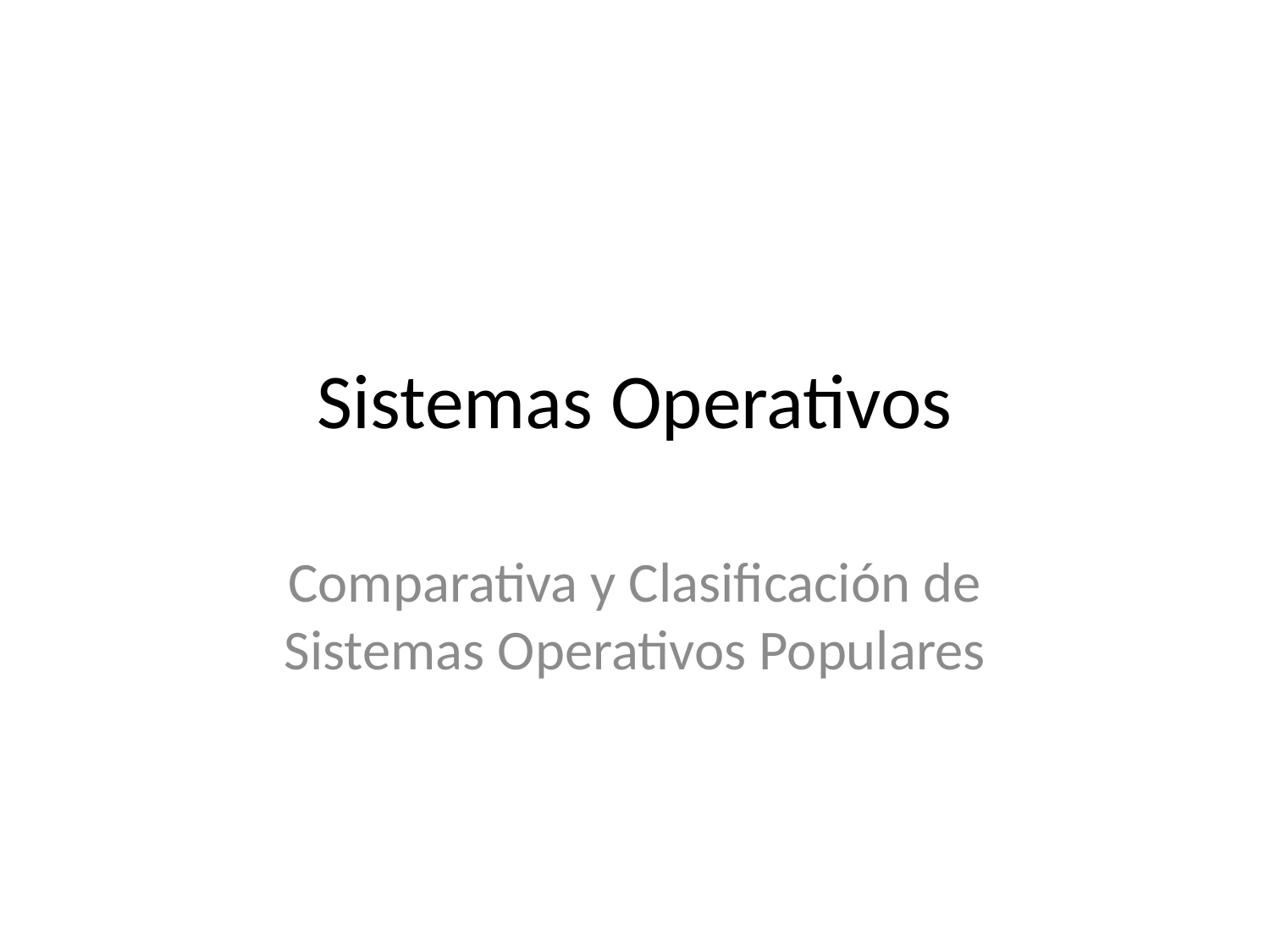

# Sistemas Operativos
Comparativa y Clasificación de Sistemas Operativos Populares